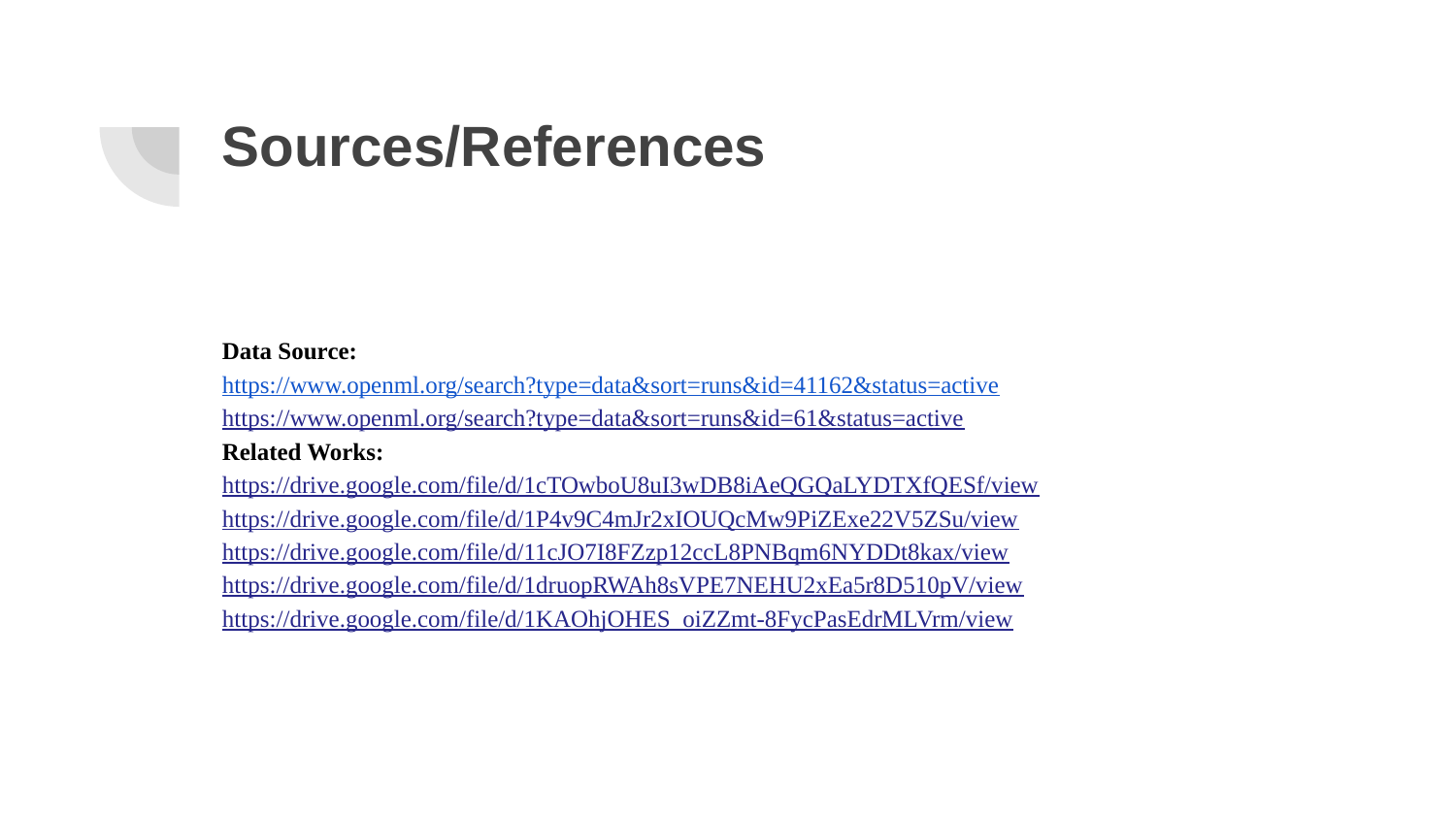

# Sources/References
Data Source:
https://www.openml.org/search?type=data&sort=runs&id=41162&status=active
https://www.openml.org/search?type=data&sort=runs&id=61&status=active
Related Works:
https://drive.google.com/file/d/1cTOwboU8uI3wDB8iAeQGQaLYDTXfQESf/view
https://drive.google.com/file/d/1P4v9C4mJr2xIOUQcMw9PiZExe22V5ZSu/view
https://drive.google.com/file/d/11cJO7I8FZzp12ccL8PNBqm6NYDDt8kax/view
https://drive.google.com/file/d/1druopRWAh8sVPE7NEHU2xEa5r8D510pV/view
https://drive.google.com/file/d/1KAOhjOHES_oiZZmt-8FycPasEdrMLVrm/view